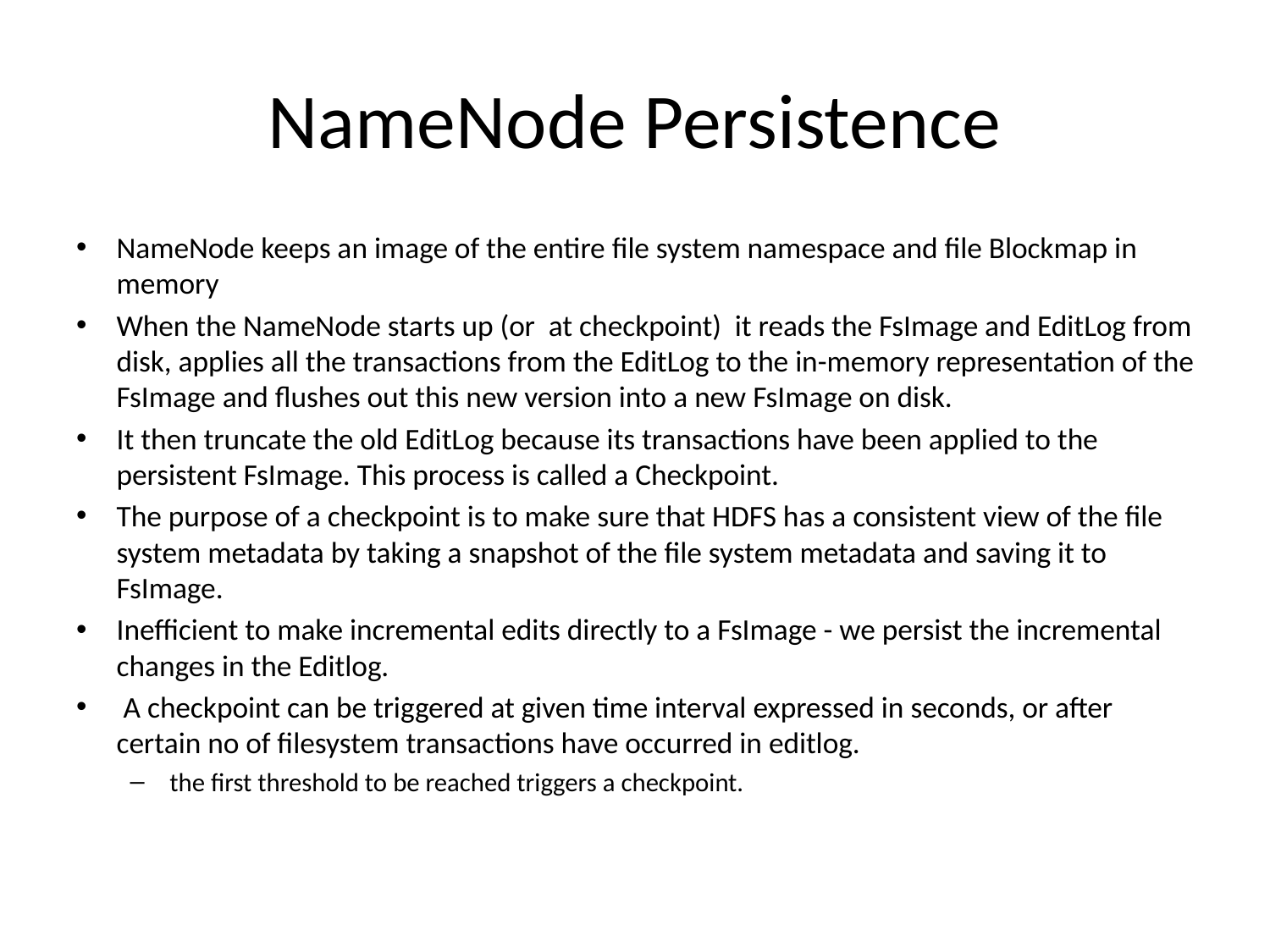

# NameNode Persistence
NameNode keeps an image of the entire file system namespace and file Blockmap in memory
When the NameNode starts up (or  at checkpoint)  it reads the FsImage and EditLog from disk, applies all the transactions from the EditLog to the in-memory representation of the FsImage and flushes out this new version into a new FsImage on disk.
It then truncate the old EditLog because its transactions have been applied to the persistent FsImage. This process is called a Checkpoint.
The purpose of a checkpoint is to make sure that HDFS has a consistent view of the file system metadata by taking a snapshot of the file system metadata and saving it to FsImage.
Inefficient to make incremental edits directly to a FsImage - we persist the incremental changes in the Editlog.
 A checkpoint can be triggered at given time interval expressed in seconds, or after certain no of filesystem transactions have occurred in editlog.
 the first threshold to be reached triggers a checkpoint.